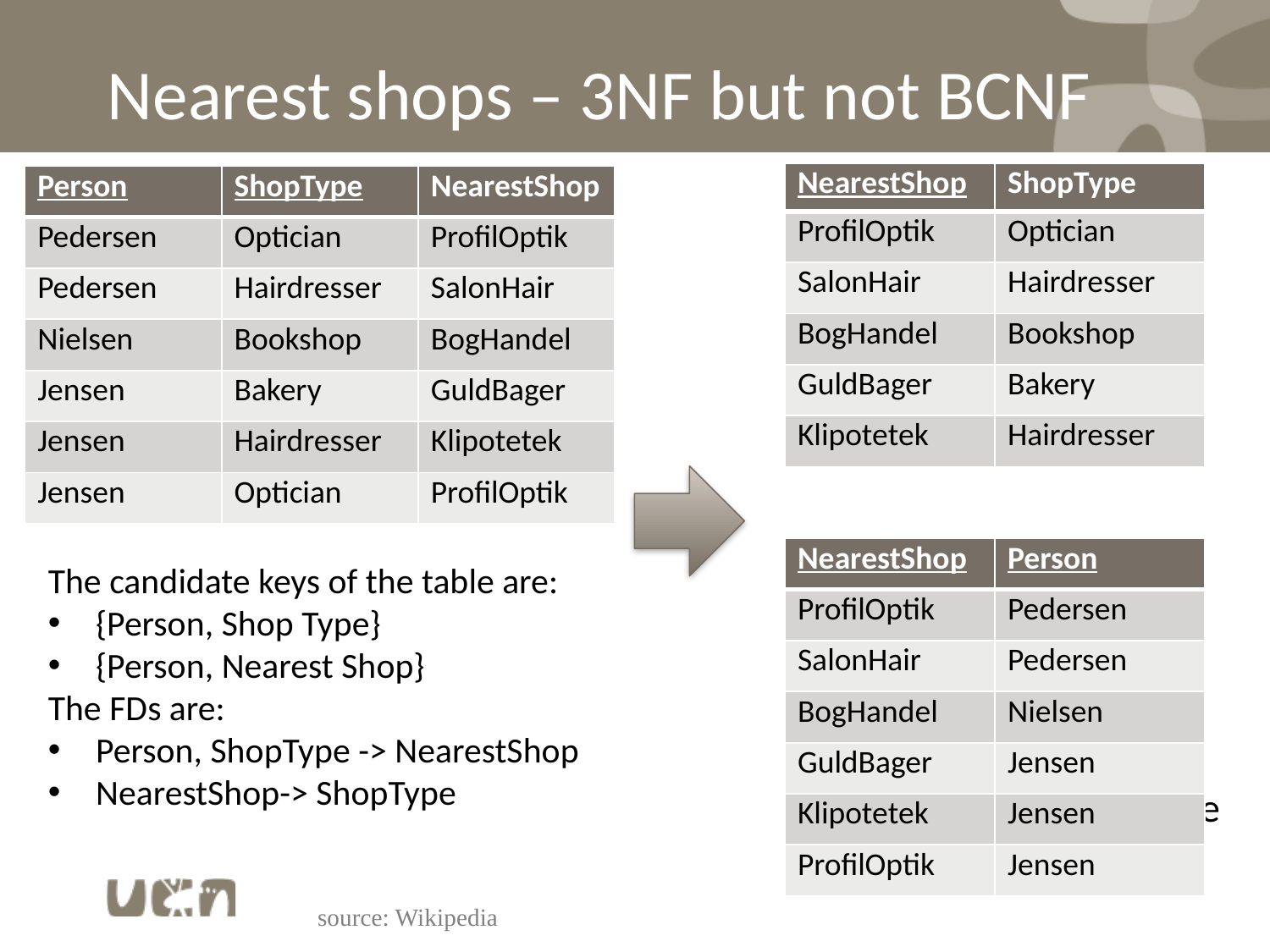

# Nearest shops – 3NF but not BCNF
| NearestShop | ShopType |
| --- | --- |
| ProfilOptik | Optician |
| SalonHair | Hairdresser |
| BogHandel | Bookshop |
| GuldBager | Bakery |
| Klipotetek | Hairdresser |
| Person | ShopType | NearestShop |
| --- | --- | --- |
| Pedersen | Optician | ProfilOptik |
| Pedersen | Hairdresser | SalonHair |
| Nielsen | Bookshop | BogHandel |
| Jensen | Bakery | GuldBager |
| Jensen | Hairdresser | Klipotetek |
| Jensen | Optician | ProfilOptik |

| NearestShop | Person |
| --- | --- |
| ProfilOptik | Pedersen |
| SalonHair | Pedersen |
| BogHandel | Nielsen |
| GuldBager | Jensen |
| Klipotetek | Jensen |
| ProfilOptik | Jensen |
The candidate keys of the table are:
{Person, Shop Type}
{Person, Nearest Shop}
The FDs are:
Person, ShopType -> NearestShop
NearestShop-> ShopType

Employee -> Place
Project -> Place
source: Wikipedia